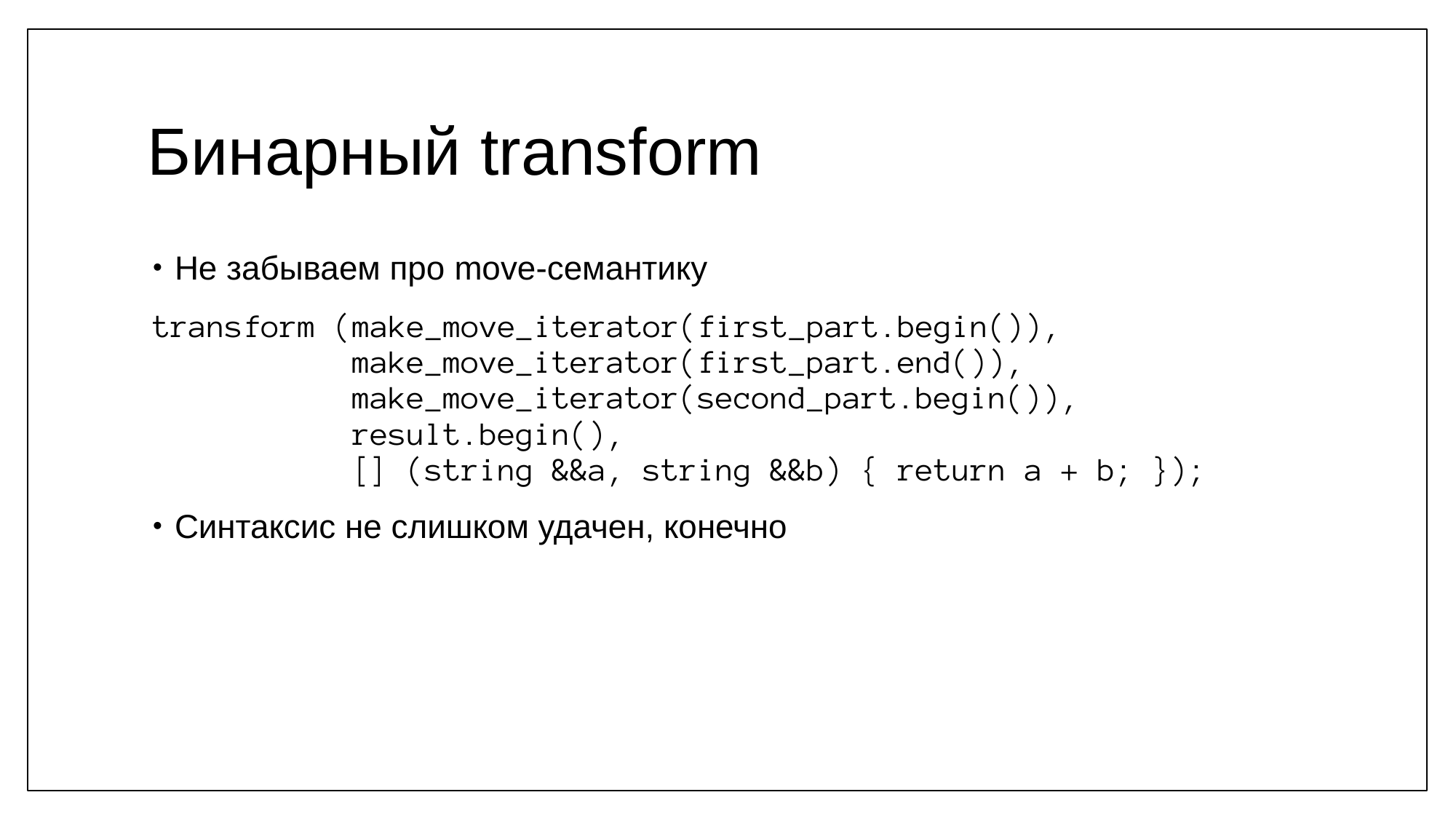

# Бинарный transform
Не забываем про move-семантику
transform (make_move_iterator(first_part.begin()),
           make_move_iterator(first_part.end()),
           make_move_iterator(second_part.begin()),
           result.begin(),
           [] (string &&a, string &&b) { return a + b; });
Синтаксис не слишком удачен, конечно